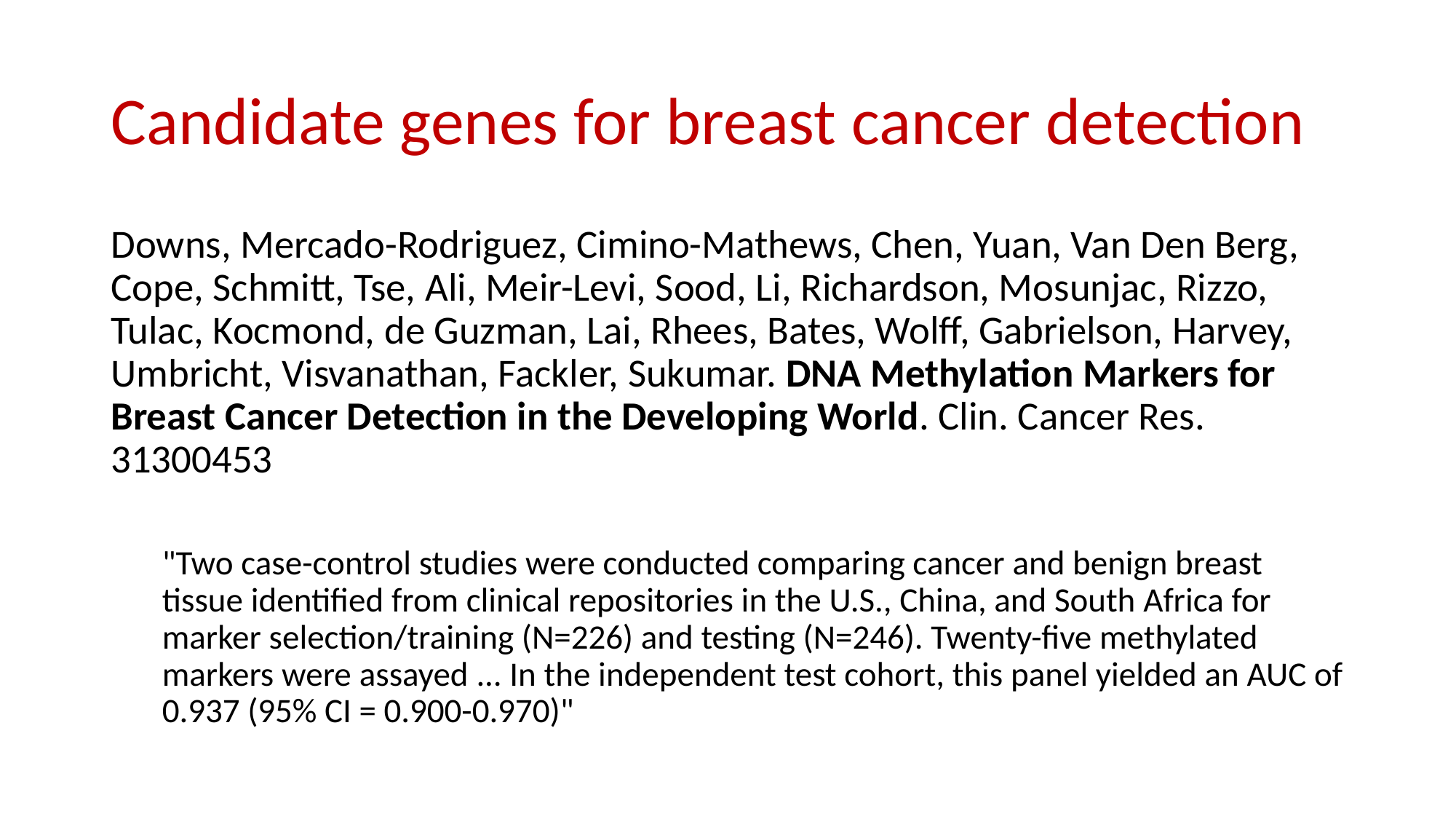

# Candidate genes for breast cancer detection
Downs, Mercado-Rodriguez, Cimino-Mathews, Chen, Yuan, Van Den Berg, Cope, Schmitt, Tse, Ali, Meir-Levi, Sood, Li, Richardson, Mosunjac, Rizzo, Tulac, Kocmond, de Guzman, Lai, Rhees, Bates, Wolff, Gabrielson, Harvey, Umbricht, Visvanathan, Fackler, Sukumar. DNA Methylation Markers for Breast Cancer Detection in the Developing World. Clin. Cancer Res. 31300453

"Two case-control studies were conducted comparing cancer and benign breast tissue identified from clinical repositories in the U.S., China, and South Africa for marker selection/training (N=226) and testing (N=246). Twenty-five methylated markers were assayed ... In the independent test cohort, this panel yielded an AUC of 0.937 (95% CI = 0.900-0.970)"